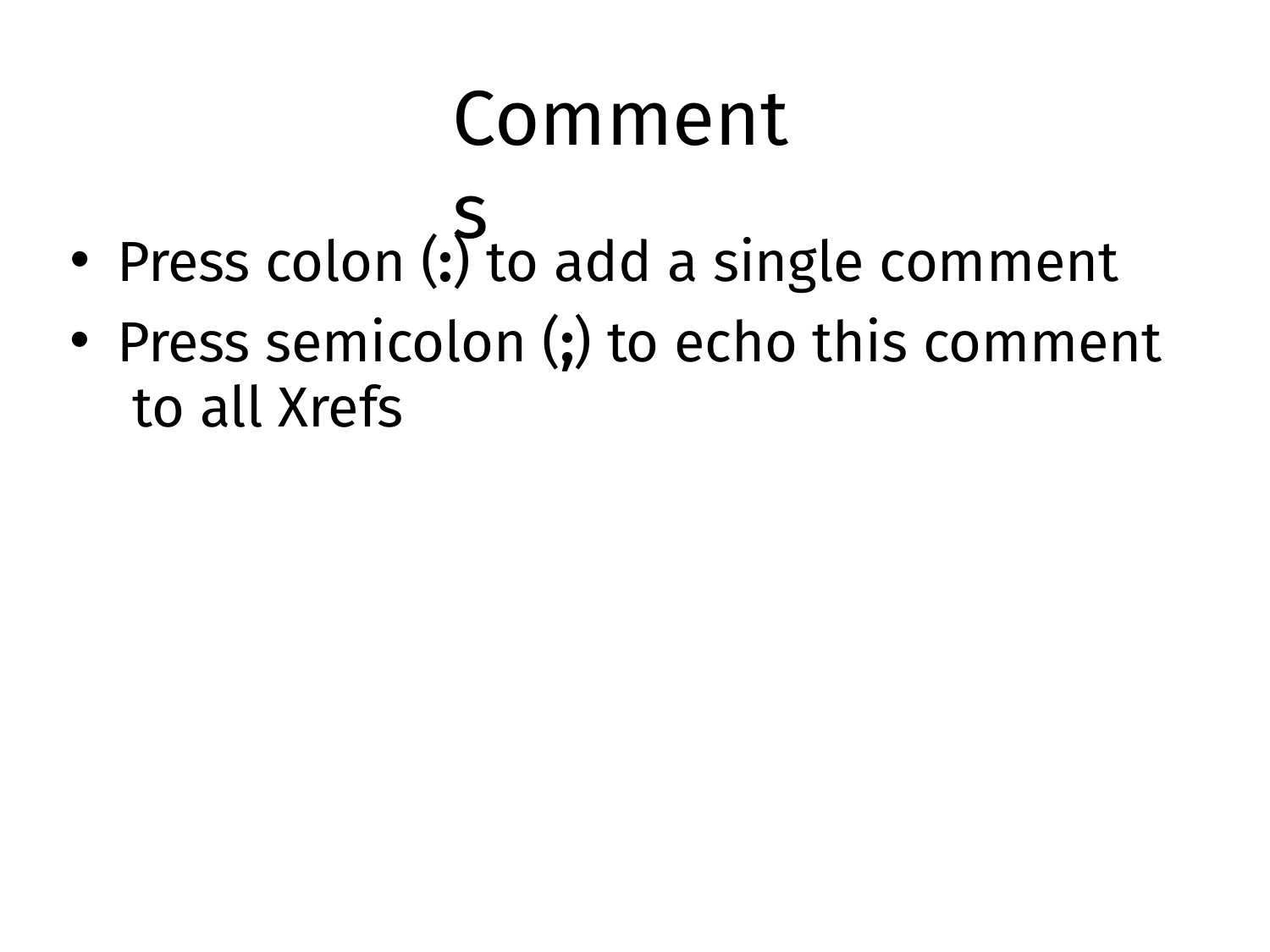

# Comments
Press colon (:) to add a single comment
Press semicolon (;) to echo this comment  to all Xrefs